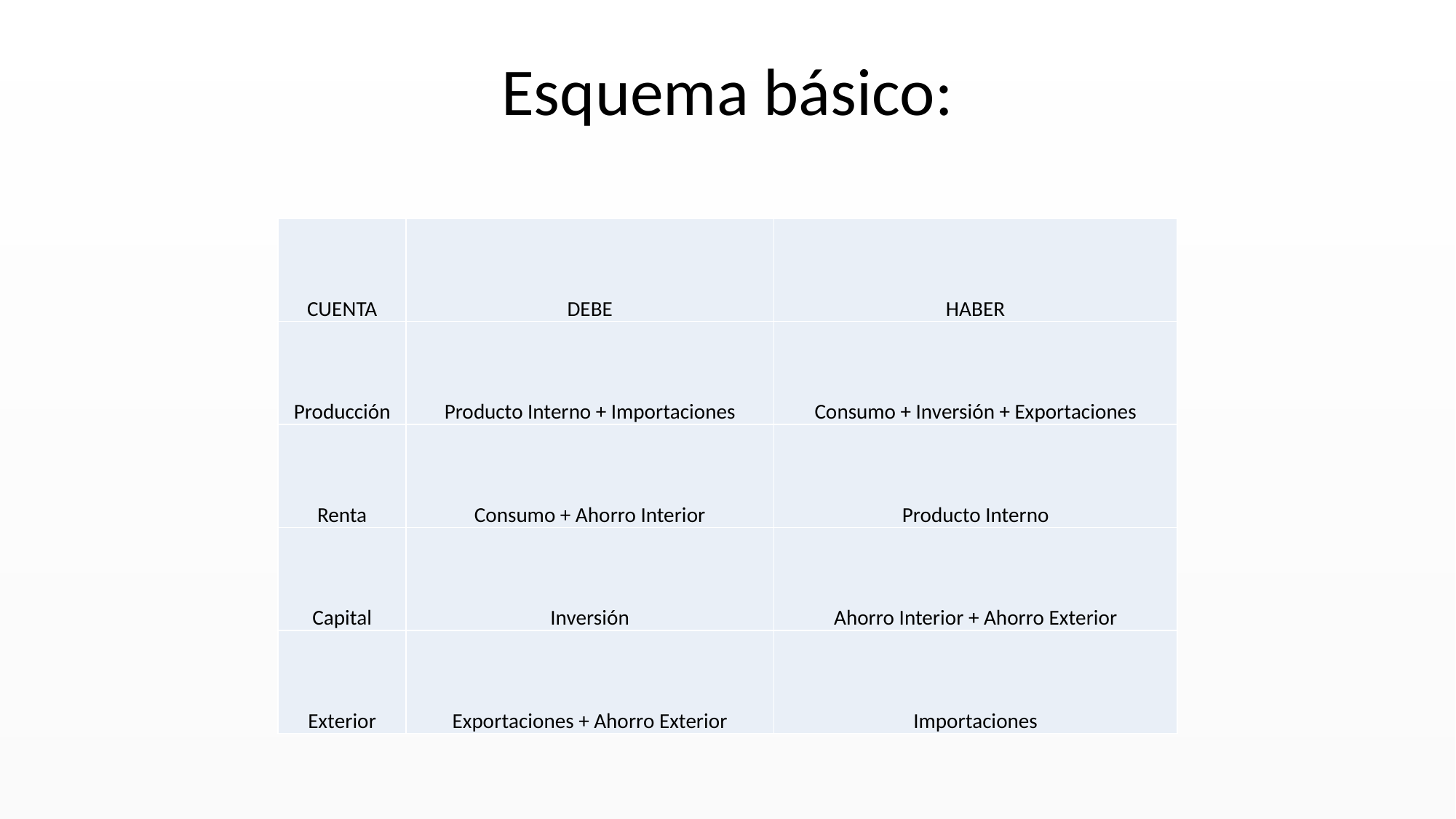

# Esquema básico:
| CUENTA | DEBE | HABER |
| --- | --- | --- |
| Producción | Producto Interno + Importaciones | Consumo + Inversión + Exportaciones |
| Renta | Consumo + Ahorro Interior | Producto Interno |
| Capital | Inversión | Ahorro Interior + Ahorro Exterior |
| Exterior | Exportaciones + Ahorro Exterior | Importaciones |